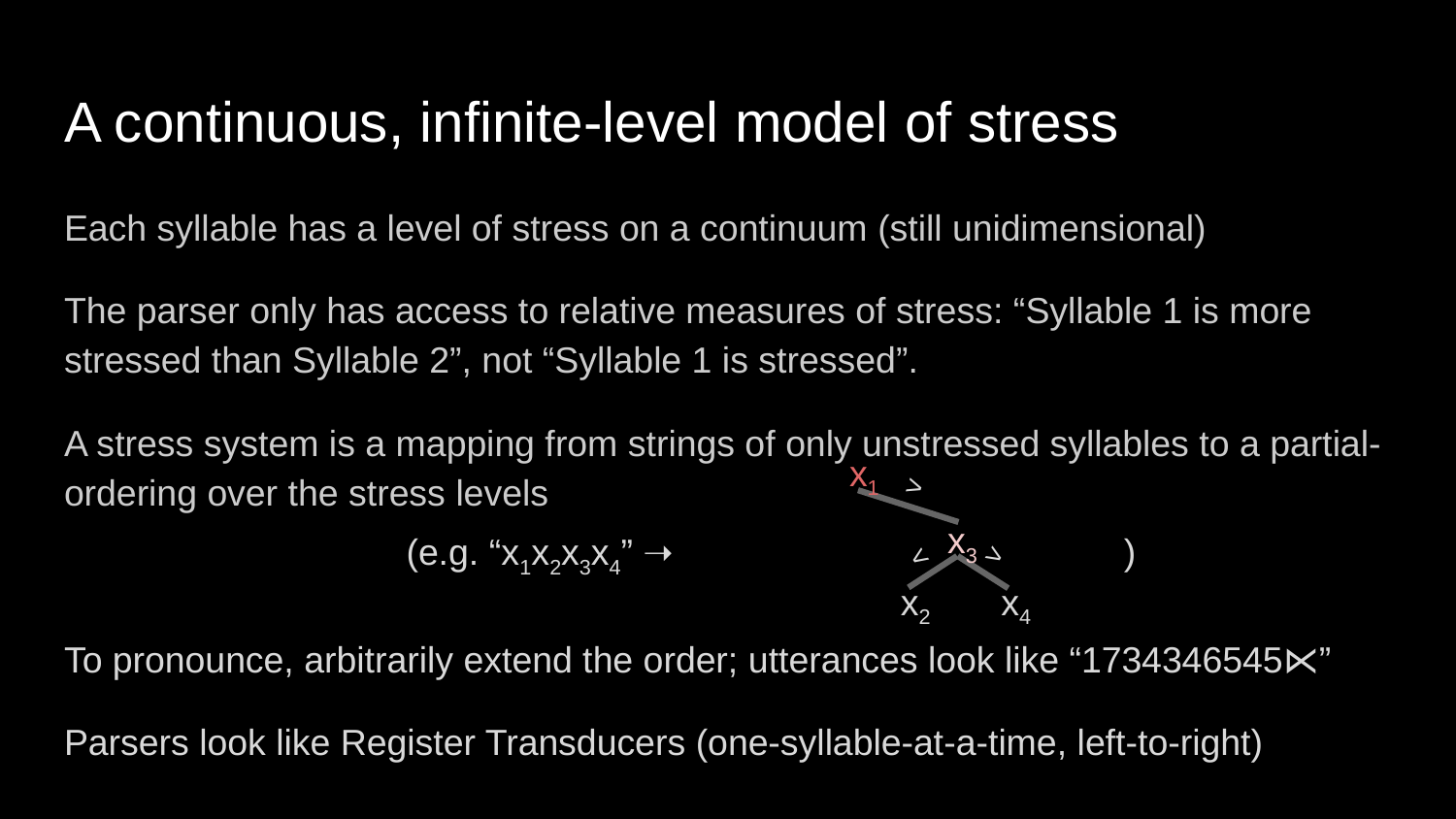

# A continuous, infinite-level model of stress
Each syllable has a level of stress on a continuum (still unidimensional)
The parser only has access to relative measures of stress: “Syllable 1 is more stressed than Syllable 2”, not “Syllable 1 is stressed”.
A stress system is a mapping from strings of only unstressed syllables to a partial-ordering over the stress levels

x1
>
x3
		     (e.g. “x1x2x3x4” ➝ 			    )
>
<
x2
x4
To pronounce, arbitrarily extend the order; utterances look like “1734346545⋉”
Parsers look like Register Transducers (one-syllable-at-a-time, left-to-right)